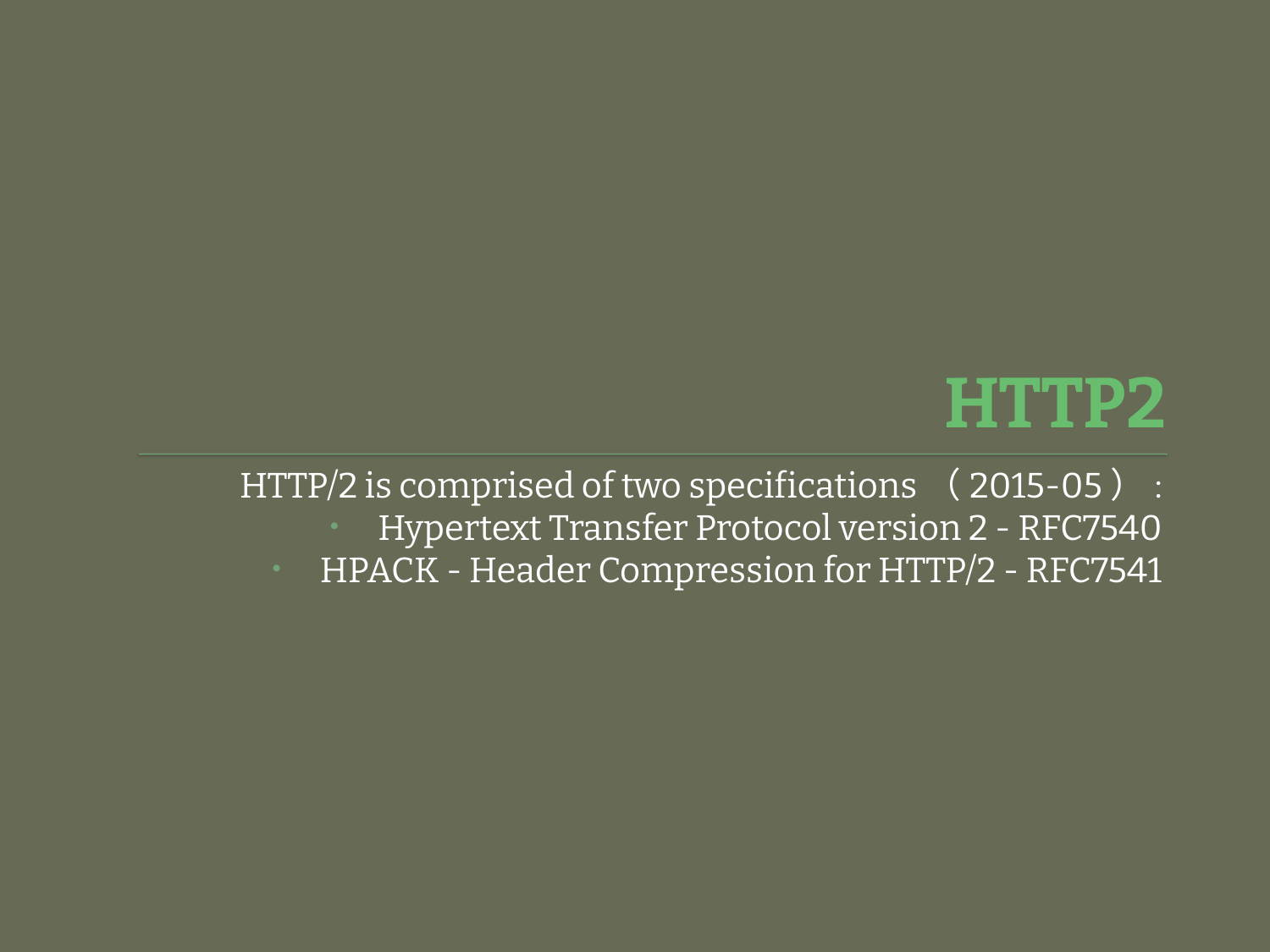

# HTTP2
HTTP/2 is comprised of two specifications（2015-05）:
Hypertext Transfer Protocol version 2 - RFC7540
HPACK - Header Compression for HTTP/2 - RFC7541